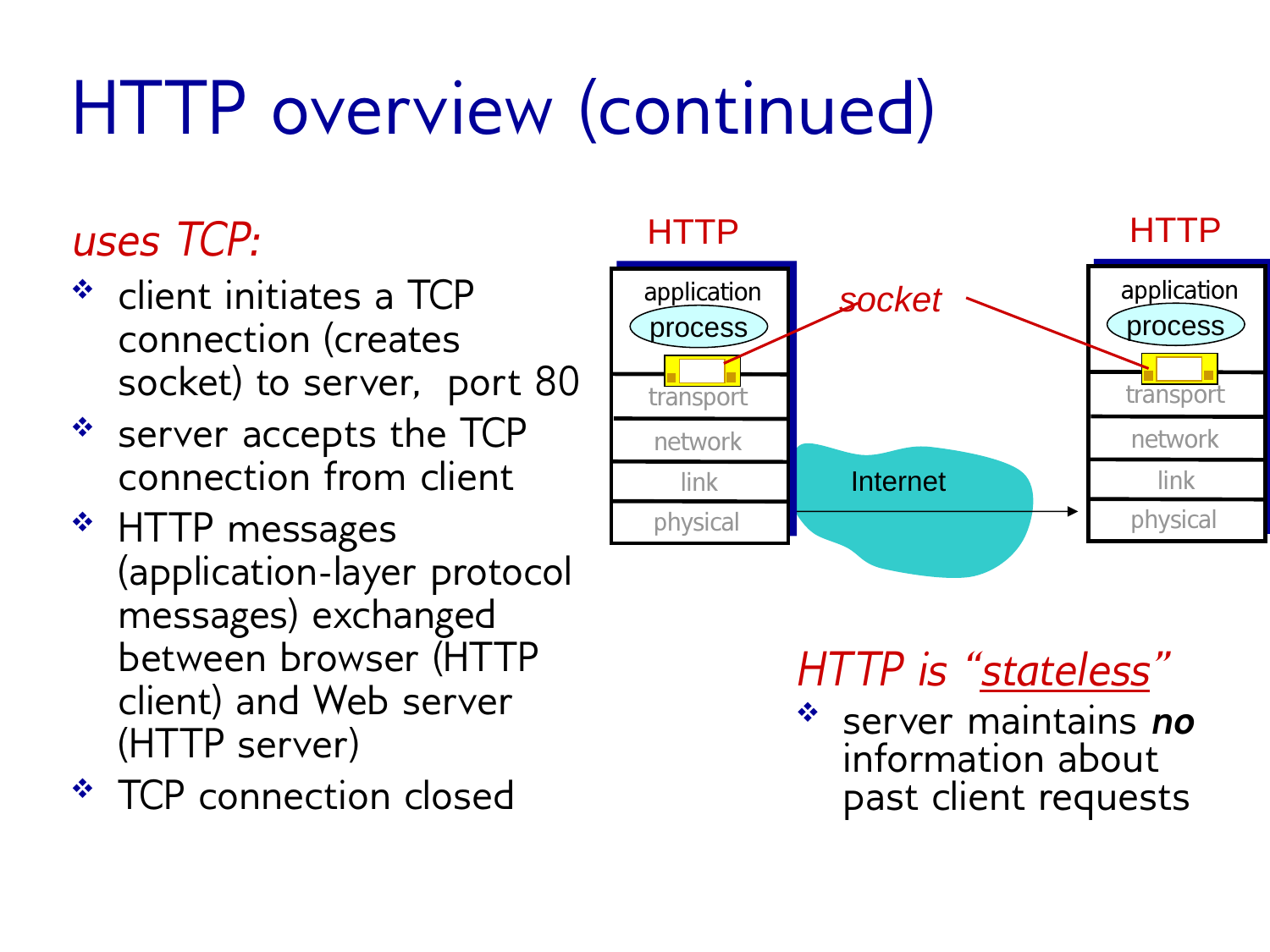

# HTTP overview (continued)
HTTP
HTTP
uses TCP:
client initiates a TCP connection (creates socket) to server,  port 80
server accepts the TCP connection from client
HTTP messages (application-layer protocol messages) exchanged between browser (HTTP client) and Web server (HTTP server)
TCP connection closed

application

application

socket

process
process

transport
transport

network

network

link
Internet
link

physical
physical

HTTP is “stateless”
server maintains no information about past client requests